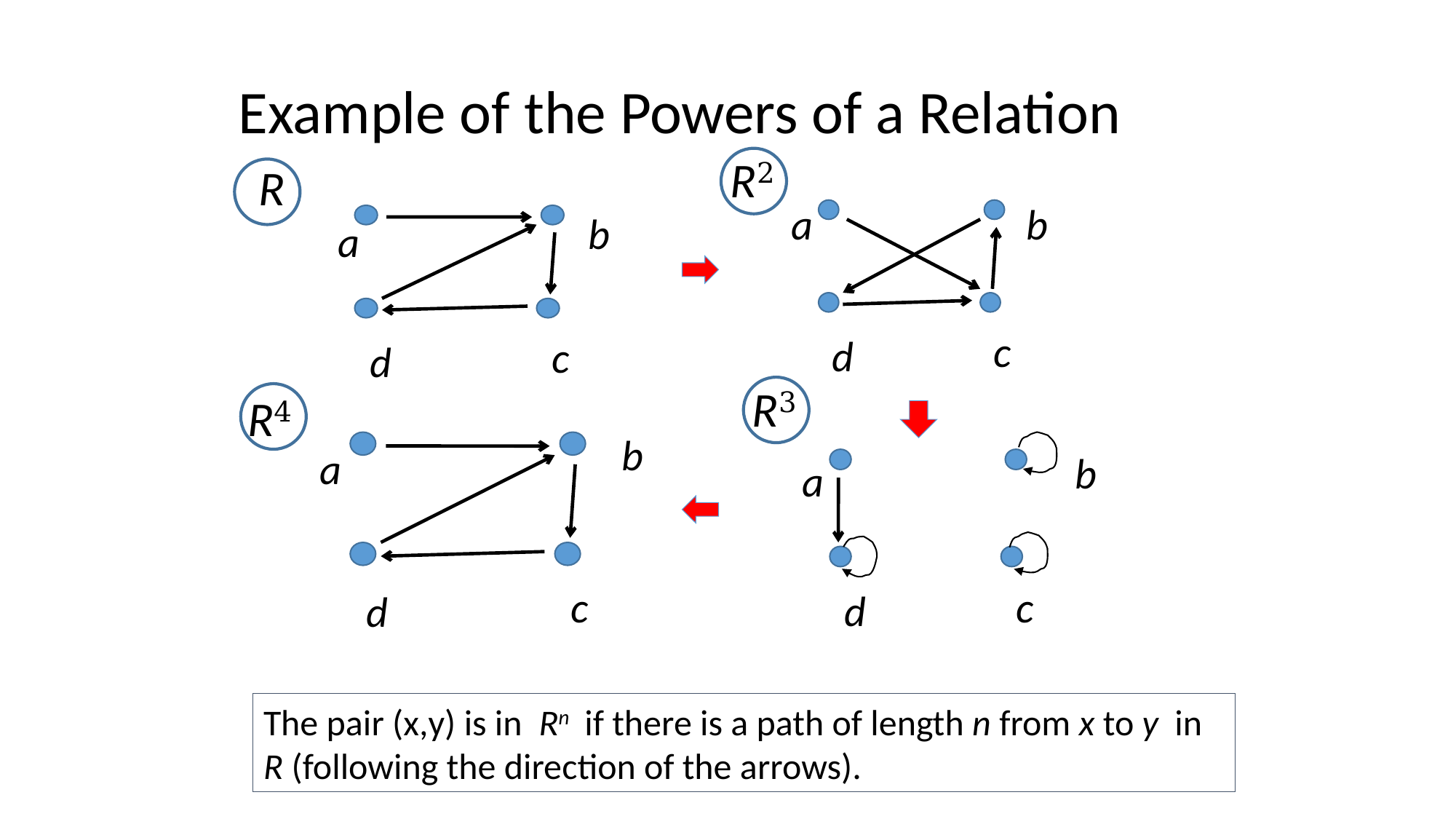

# Example of the Powers of a Relation
R2
a
b

c
d

R
b

a

c
d

R3

R4
b

a

c
d

b
a

c
d
The pair (x,y) is in  Rn  if there is a path of length n from x to y  in R (following the direction of the arrows).